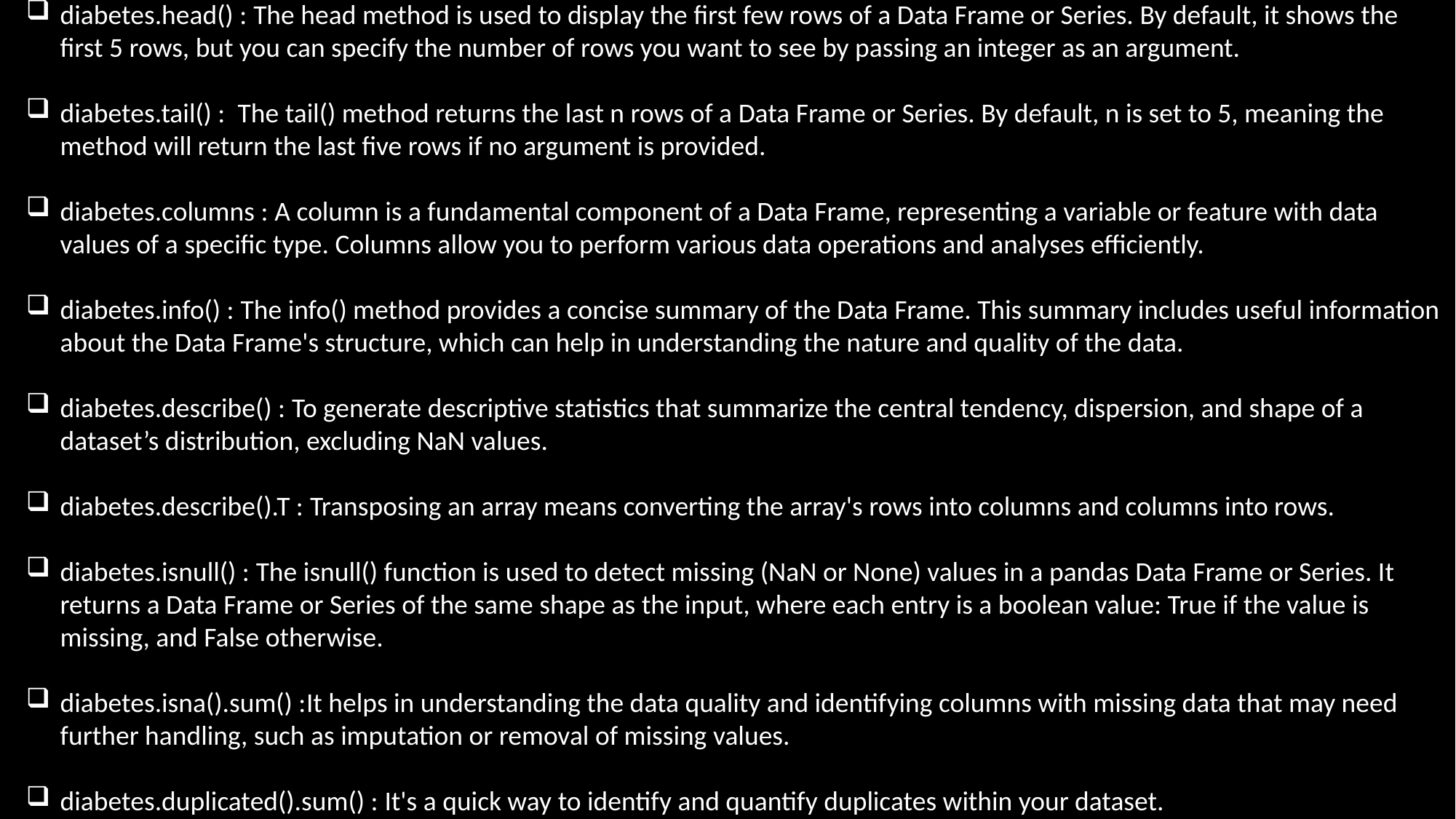

diabetes.head() : The head method is used to display the first few rows of a Data Frame or Series. By default, it shows the first 5 rows, but you can specify the number of rows you want to see by passing an integer as an argument.

diabetes.tail() :  The tail() method returns the last n rows of a Data Frame or Series. By default, n is set to 5, meaning the method will return the last five rows if no argument is provided.

diabetes.columns : A column is a fundamental component of a Data Frame, representing a variable or feature with data values of a specific type. Columns allow you to perform various data operations and analyses efficiently.

diabetes.info() : The info() method provides a concise summary of the Data Frame. This summary includes useful information about the Data Frame's structure, which can help in understanding the nature and quality of the data.

diabetes.describe() : To generate descriptive statistics that summarize the central tendency, dispersion, and shape of a dataset’s distribution, excluding NaN values.

diabetes.describe().T : Transposing an array means converting the array's rows into columns and columns into rows.

diabetes.isnull() : The isnull() function is used to detect missing (NaN or None) values in a pandas Data Frame or Series. It returns a Data Frame or Series of the same shape as the input, where each entry is a boolean value: True if the value is missing, and False otherwise.

diabetes.isna().sum() :It helps in understanding the data quality and identifying columns with missing data that may need further handling, such as imputation or removal of missing values.

diabetes.duplicated().sum() : It's a quick way to identify and quantify duplicates within your dataset.